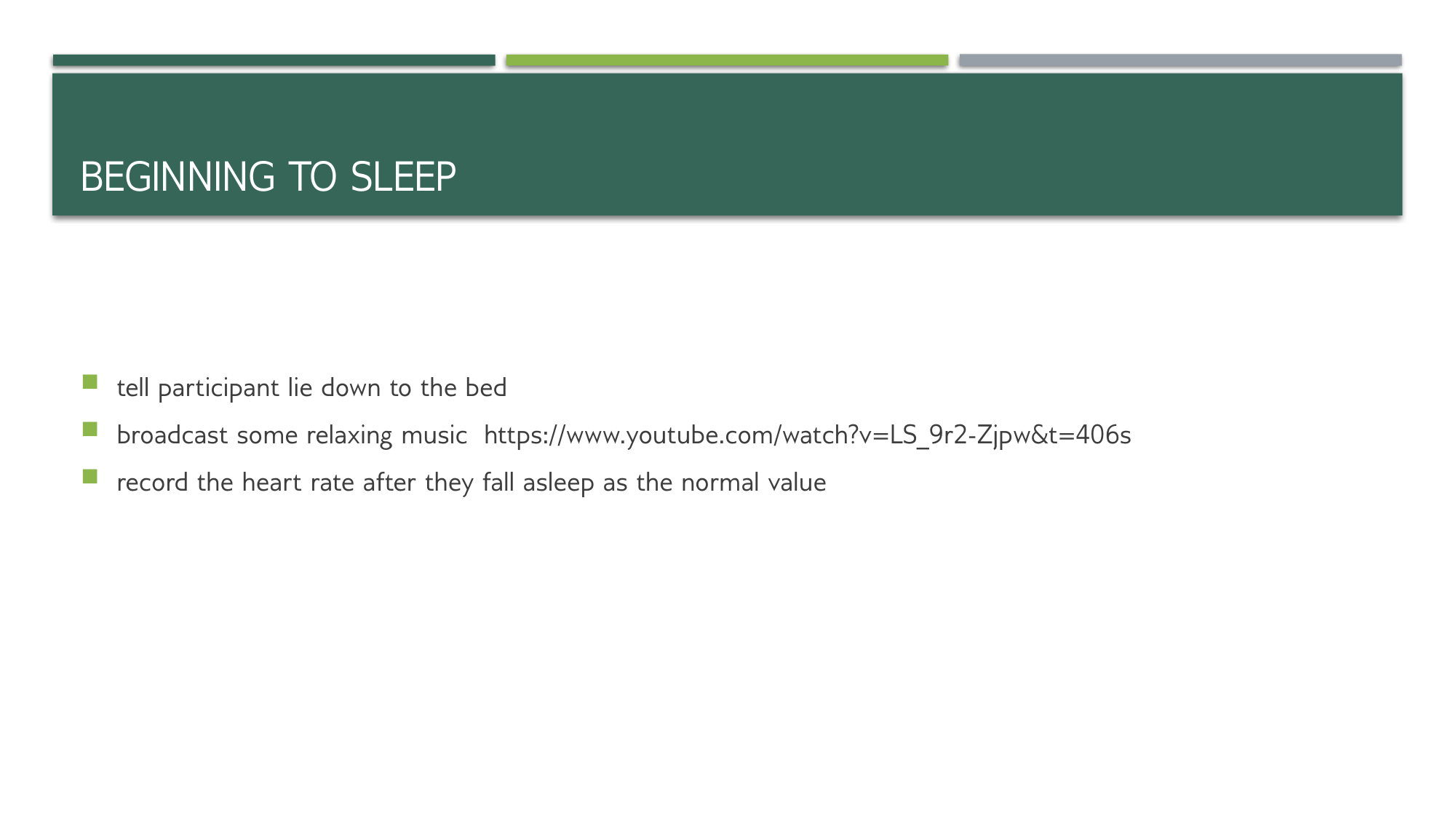

# Beginning to sleep
tell participant lie down to the bed
broadcast some relaxing music  https://www.youtube.com/watch?v=LS_9r2-Zjpw&t=406s
record the heart rate after they fall asleep as the normal value